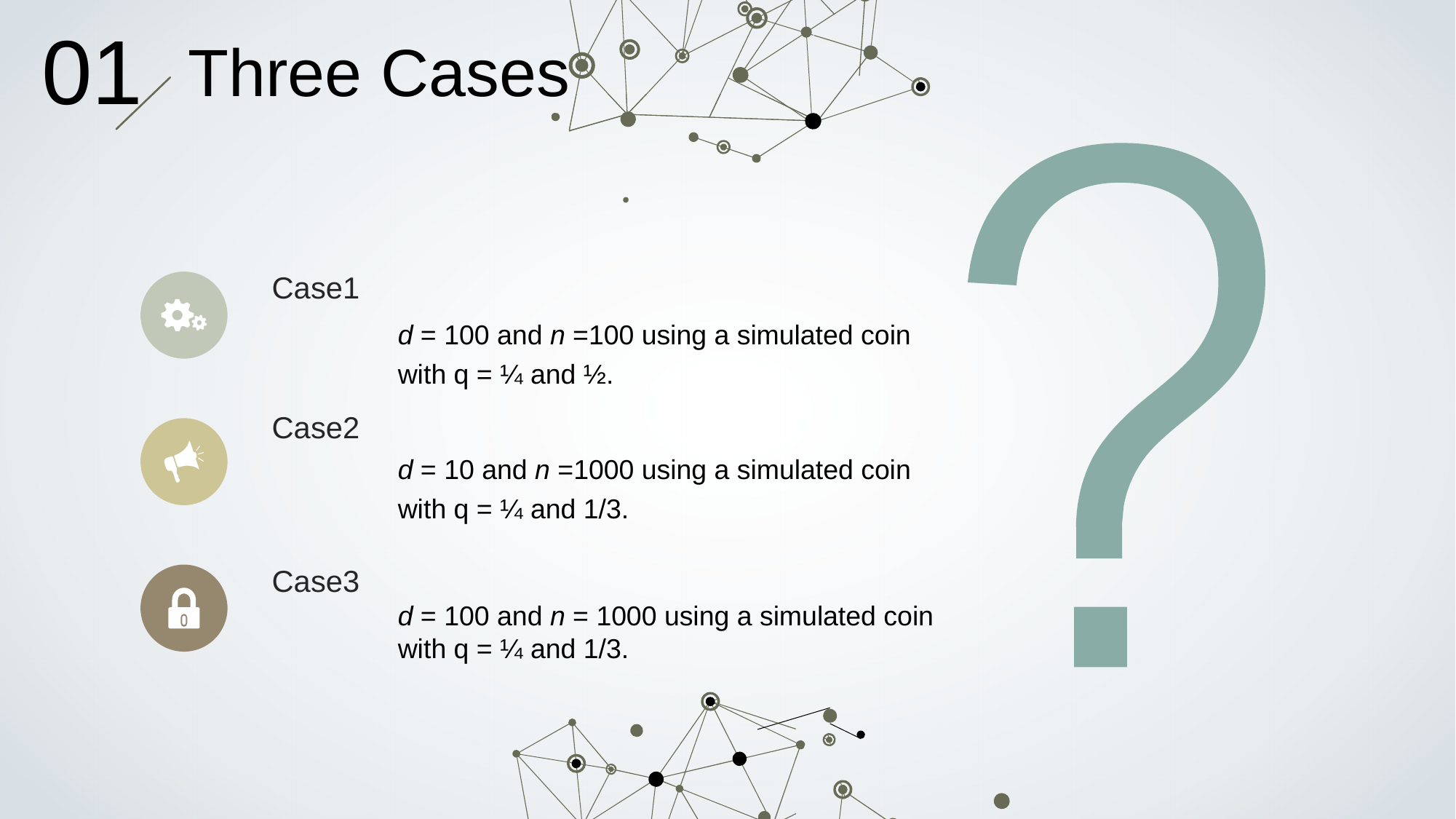

01
Three Cases

Case1

d = 100 and n =100 using a simulated coin with q = ¼ and ½.

Case2

d = 10 and n =1000 using a simulated coin with q = ¼ and 1/3.

Case3

d = 100 and n = 1000 using a simulated coin with q = ¼ and 1/3.